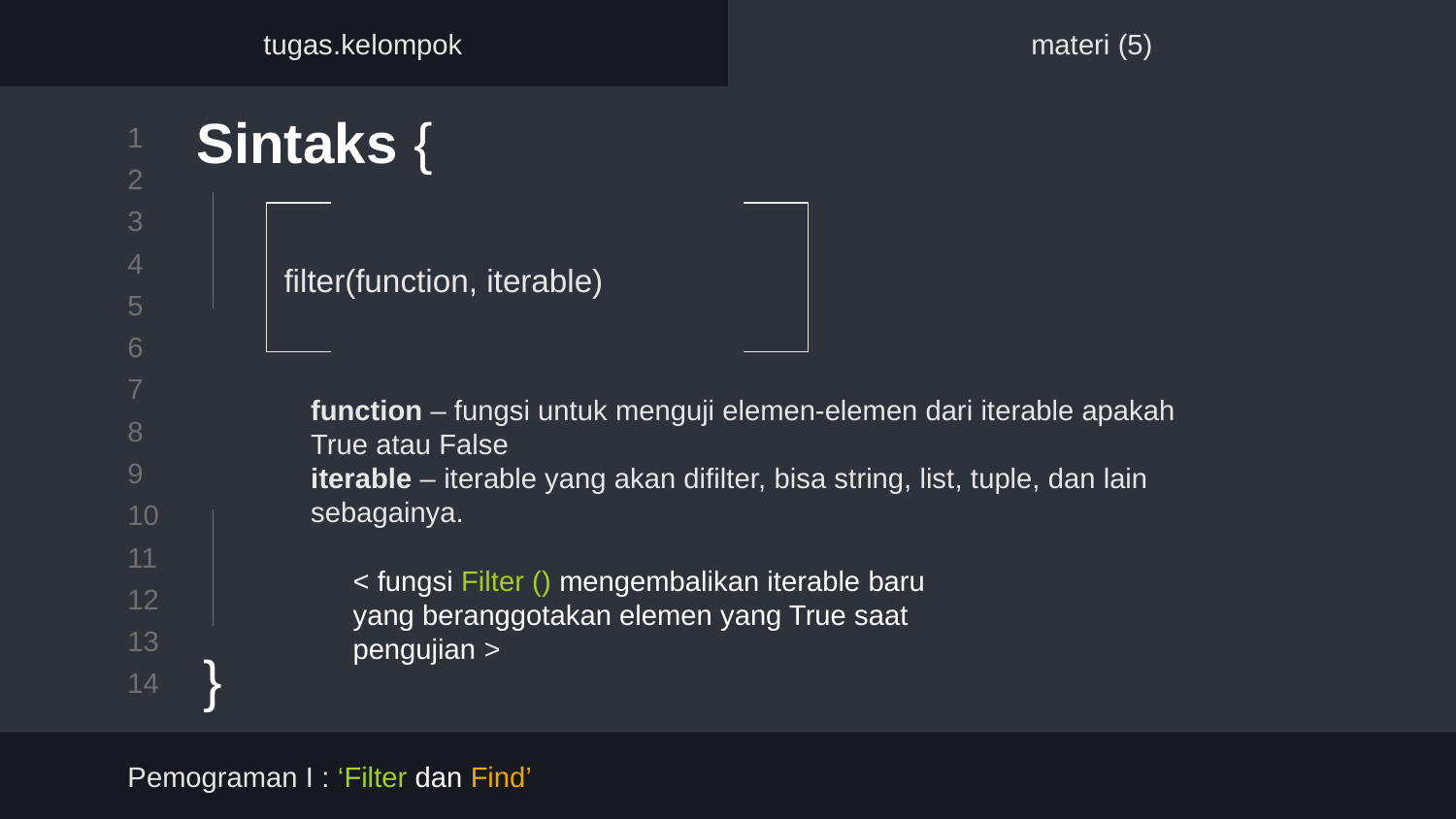

tugas.kelompok
materi (5)
# Sintaks {
filter(function, iterable)

function – fungsi untuk menguji elemen-elemen dari iterable apakah True atau False
iterable – iterable yang akan difilter, bisa string, list, tuple, dan lain sebagainya.
}
< fungsi Filter () mengembalikan iterable baru yang beranggotakan elemen yang True saat pengujian >
Pemograman I : ‘Filter dan Find’